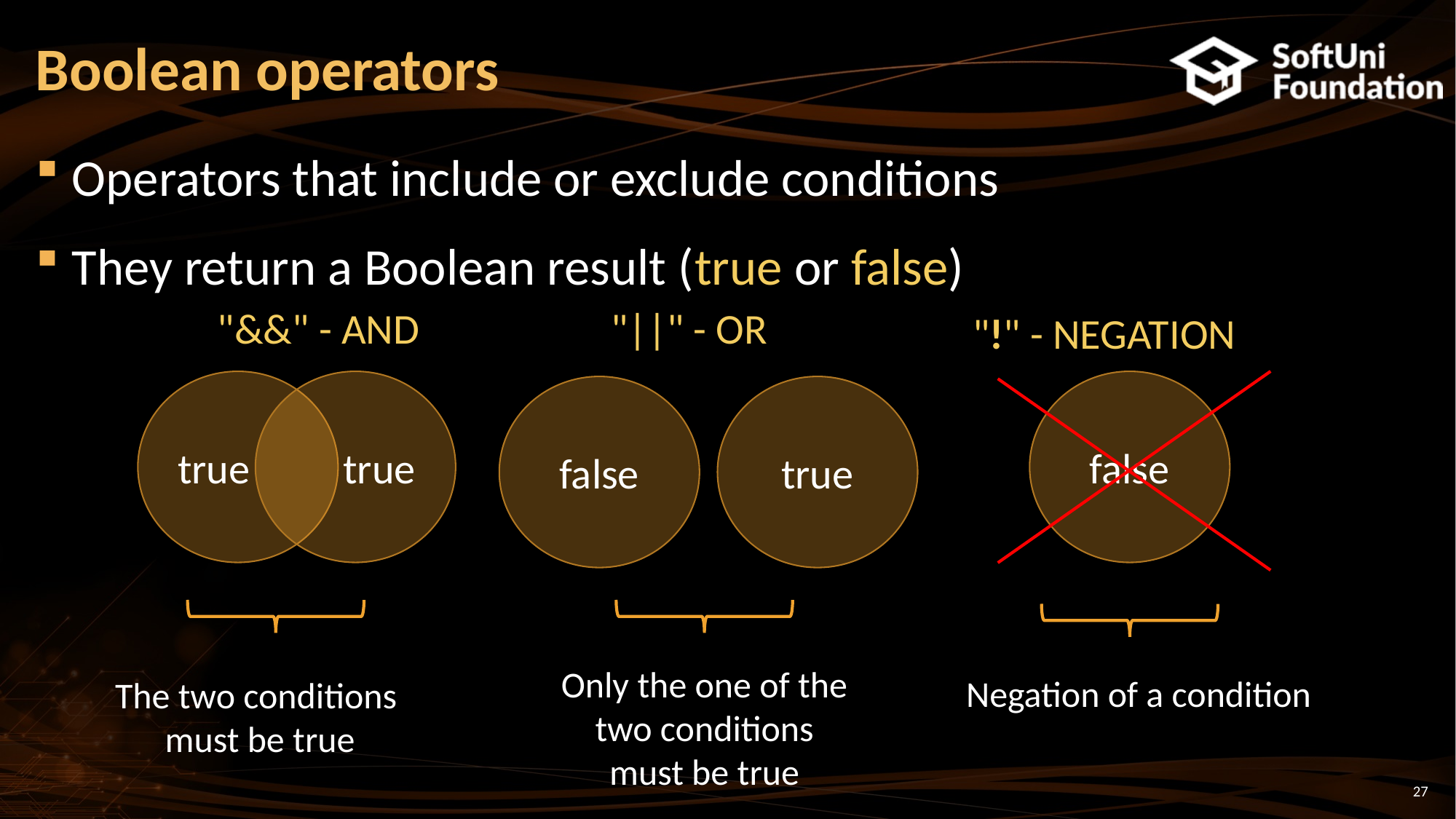

# Boolean operators
Operators that include or exclude conditions
They return a Boolean result (true or false)
"&&" - AND
"||" - OR
"!" - NEGATION
true
true
false
false
true

Only the one of the
two conditions
must be true
Negation of a condition
The two conditions
 must be true
27